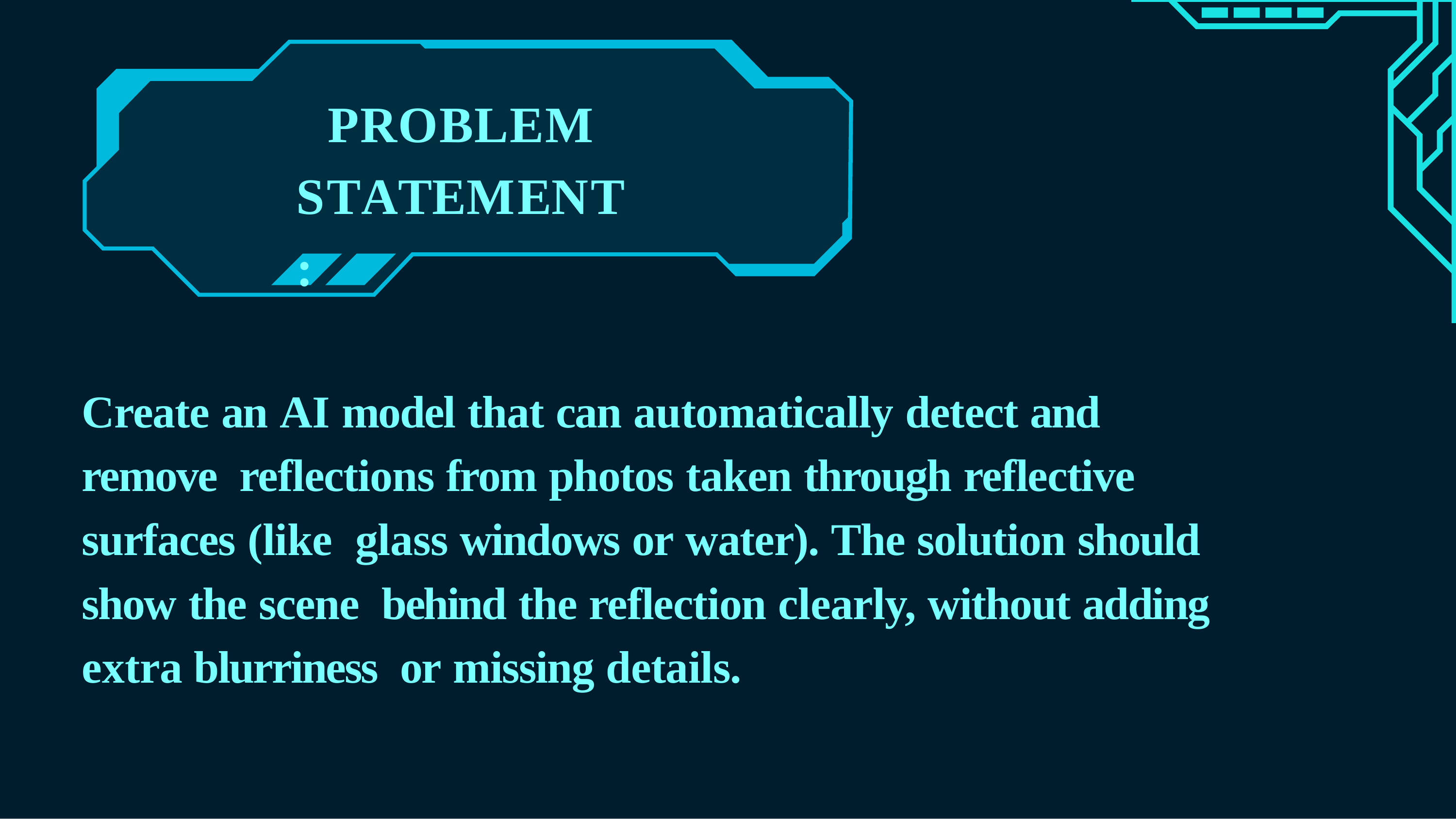

# PROBLEM  STATEMENT:
Create an AI model that can automatically detect and remove  reflections from photos taken through reflective surfaces (like  glass windows or water). The solution should show the scene  behind the reflection clearly, without adding extra blurriness  or missing details.